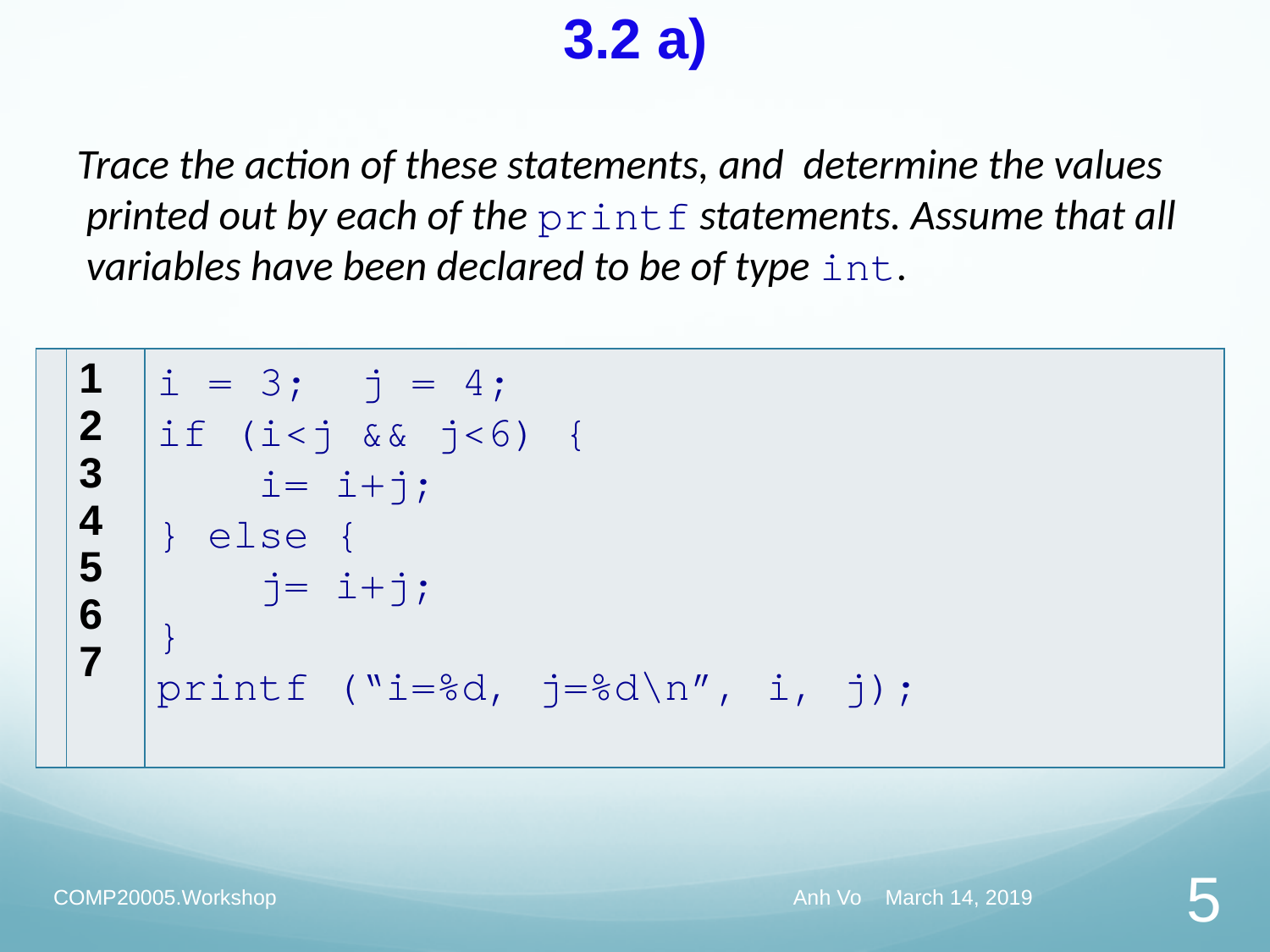

# 3.2 a)
Trace the action of these statements, and  determine the values
 printed out by each of the printf statements. Assume that all
 variables have been declared to be of type int.

|  | 1 2 3 4 5 6 7 | i = 3; j = 4; if (i<j && j<6) { i= i+j; } else { j= i+j; } printf (“i=%d, j=%d\n”, i, j); |
| --- | --- | --- |
COMP20005.Workshop
Anh Vo    March 14, 2019
5